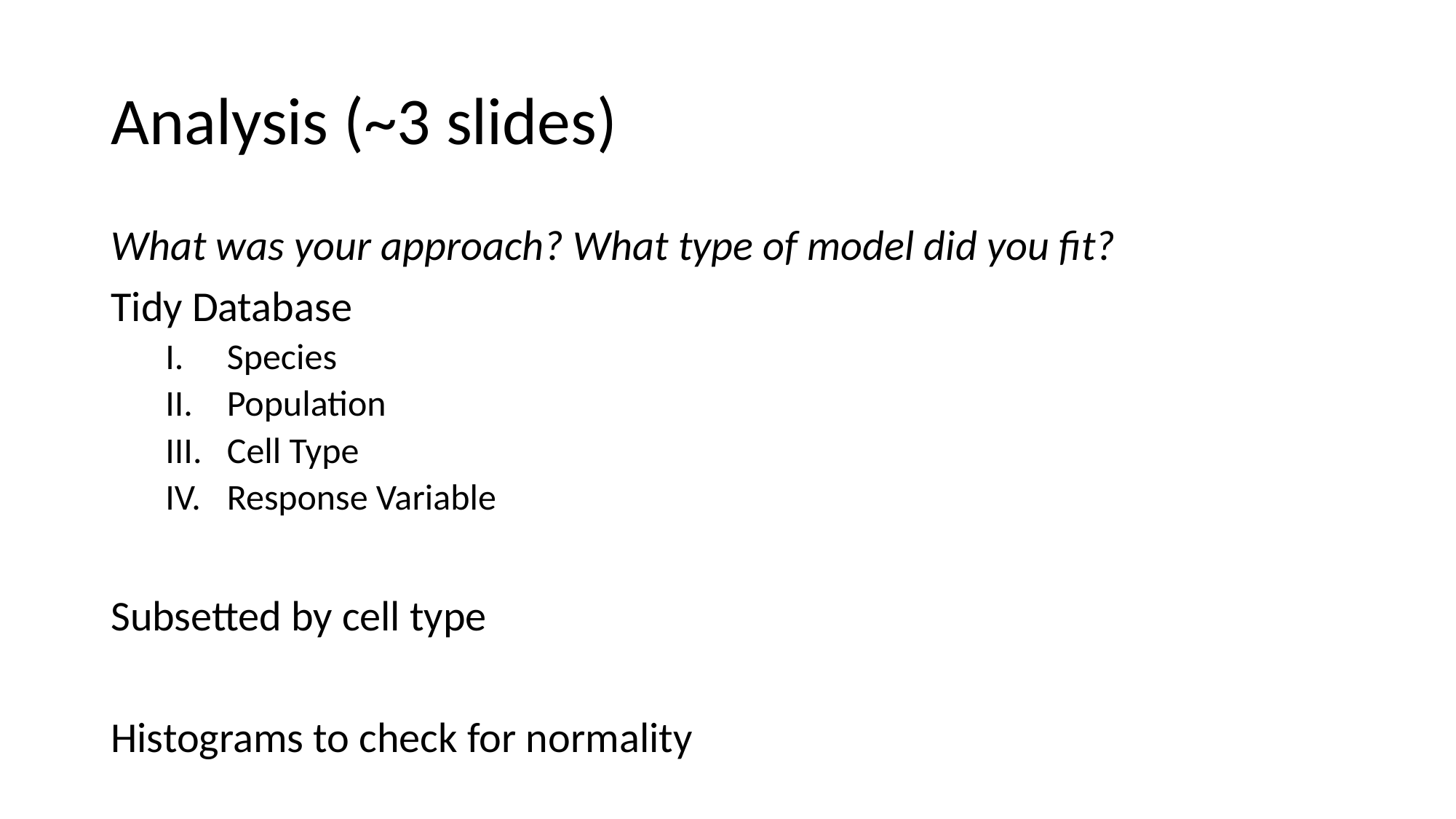

# Analysis (~3 slides)
What was your approach? What type of model did you fit?
Tidy Database
Species
Population
Cell Type
Response Variable

Subsetted by cell type

Histograms to check for normality